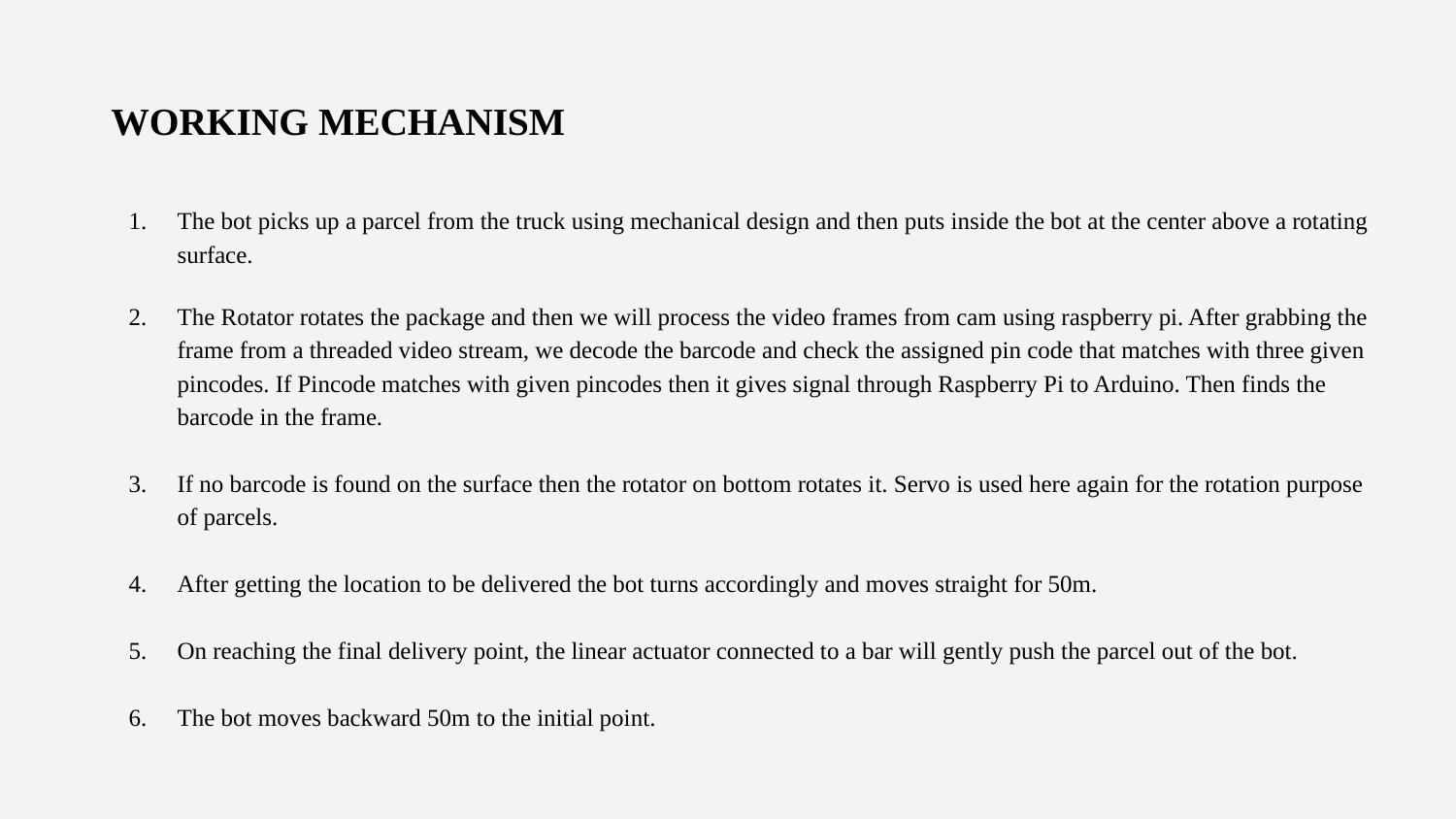

# WORKING MECHANISM
The bot picks up a parcel from the truck using mechanical design and then puts inside the bot at the center above a rotating surface.
The Rotator rotates the package and then we will process the video frames from cam using raspberry pi. After grabbing the frame from a threaded video stream, we decode the barcode and check the assigned pin code that matches with three given pincodes. If Pincode matches with given pincodes then it gives signal through Raspberry Pi to Arduino. Then finds the barcode in the frame.

If no barcode is found on the surface then the rotator on bottom rotates it. Servo is used here again for the rotation purpose of parcels.
After getting the location to be delivered the bot turns accordingly and moves straight for 50m.
On reaching the final delivery point, the linear actuator connected to a bar will gently push the parcel out of the bot.
The bot moves backward 50m to the initial point.